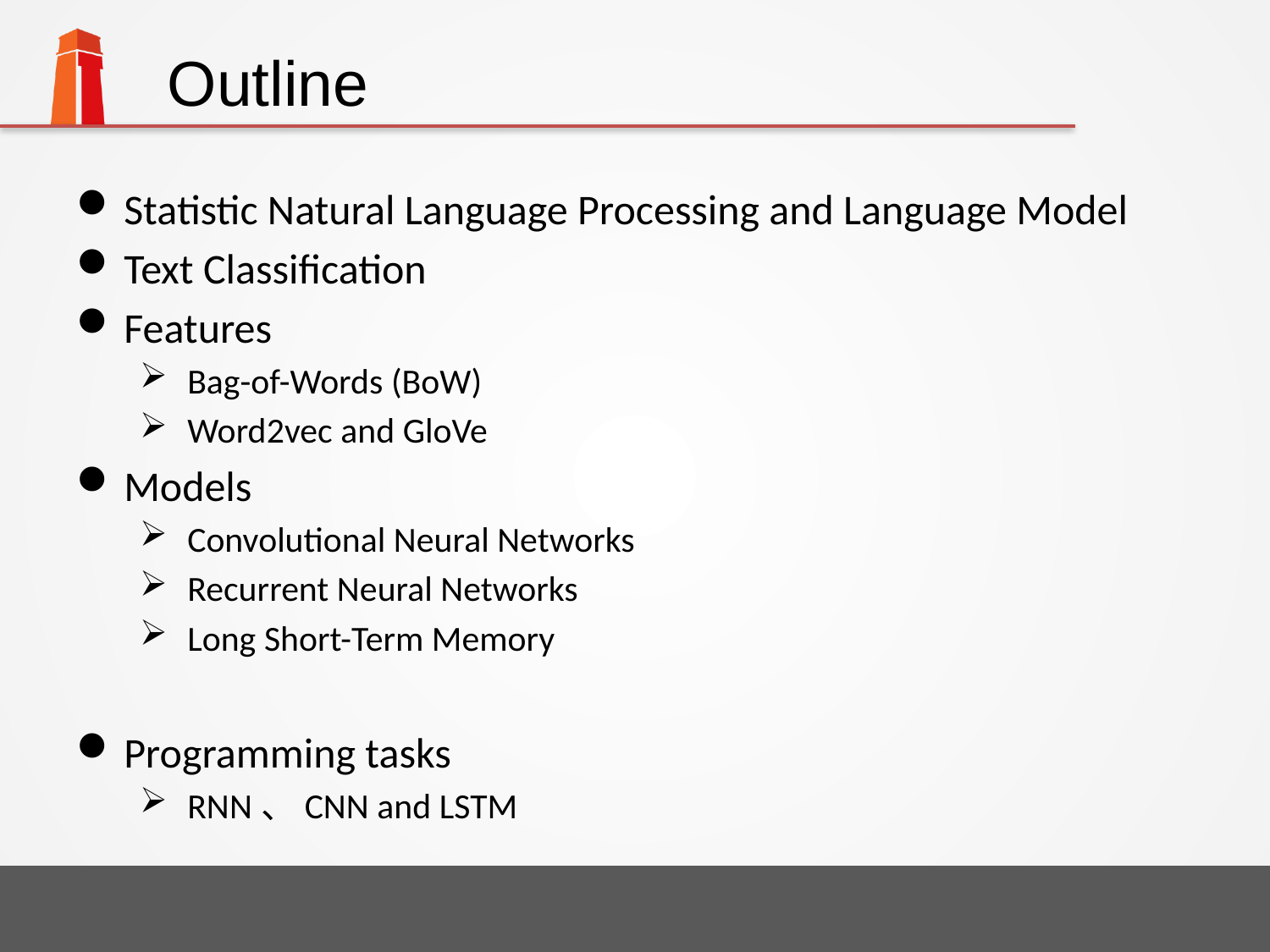

# Outline
Statistic Natural Language Processing and Language Model
Text Classification
Features
Bag-of-Words (BoW)
Word2vec and GloVe
Models
Convolutional Neural Networks
Recurrent Neural Networks
Long Short-Term Memory

Programming tasks
RNN、CNN and LSTM